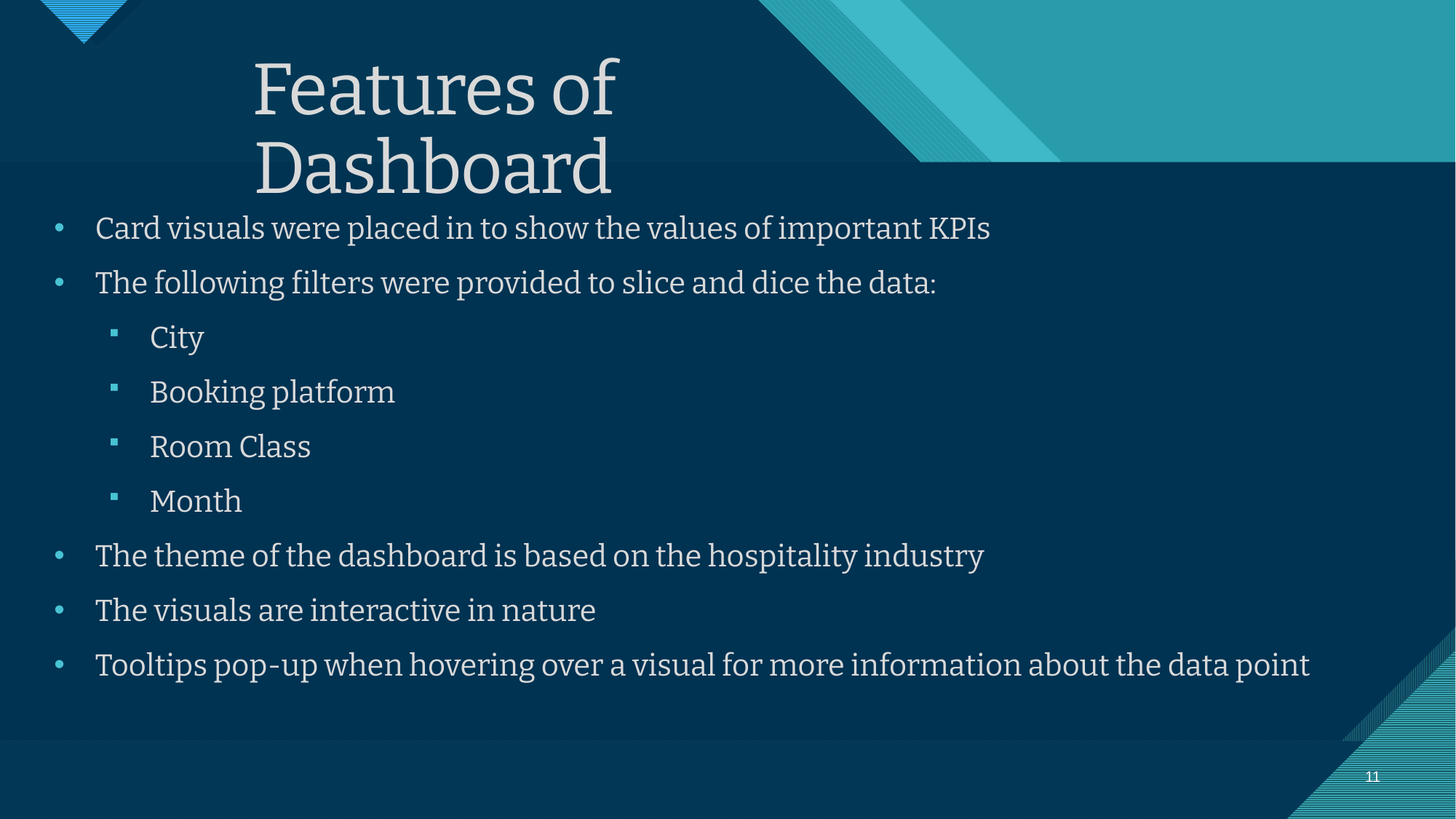

# Features of Dashboard
Card visuals were placed in to show the values of important KPIs
The following filters were provided to slice and dice the data:
City
Booking platform
Room Class
Month
The theme of the dashboard is based on the hospitality industry
The visuals are interactive in nature
Tooltips pop-up when hovering over a visual for more information about the data point
11